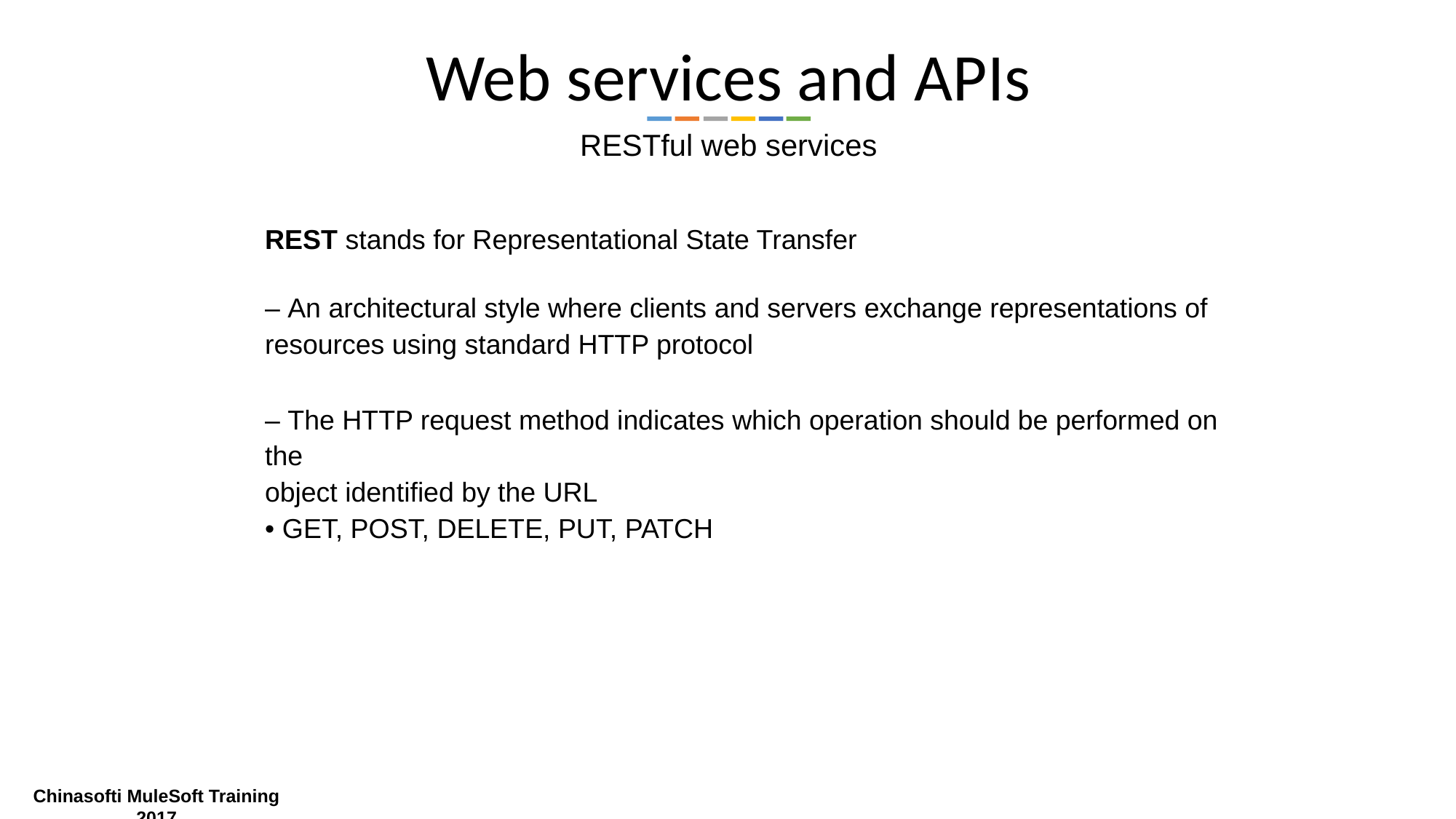

Web services and APIs

RESTful web services
REST stands for Representational State Transfer
– An architectural style where clients and servers exchange representations of
resources using standard HTTP protocol
– The HTTP request method indicates which operation should be performed on the
object identified by the URL
• GET, POST, DELETE, PUT, PATCH

Chinasofti MuleSoft Training 2017